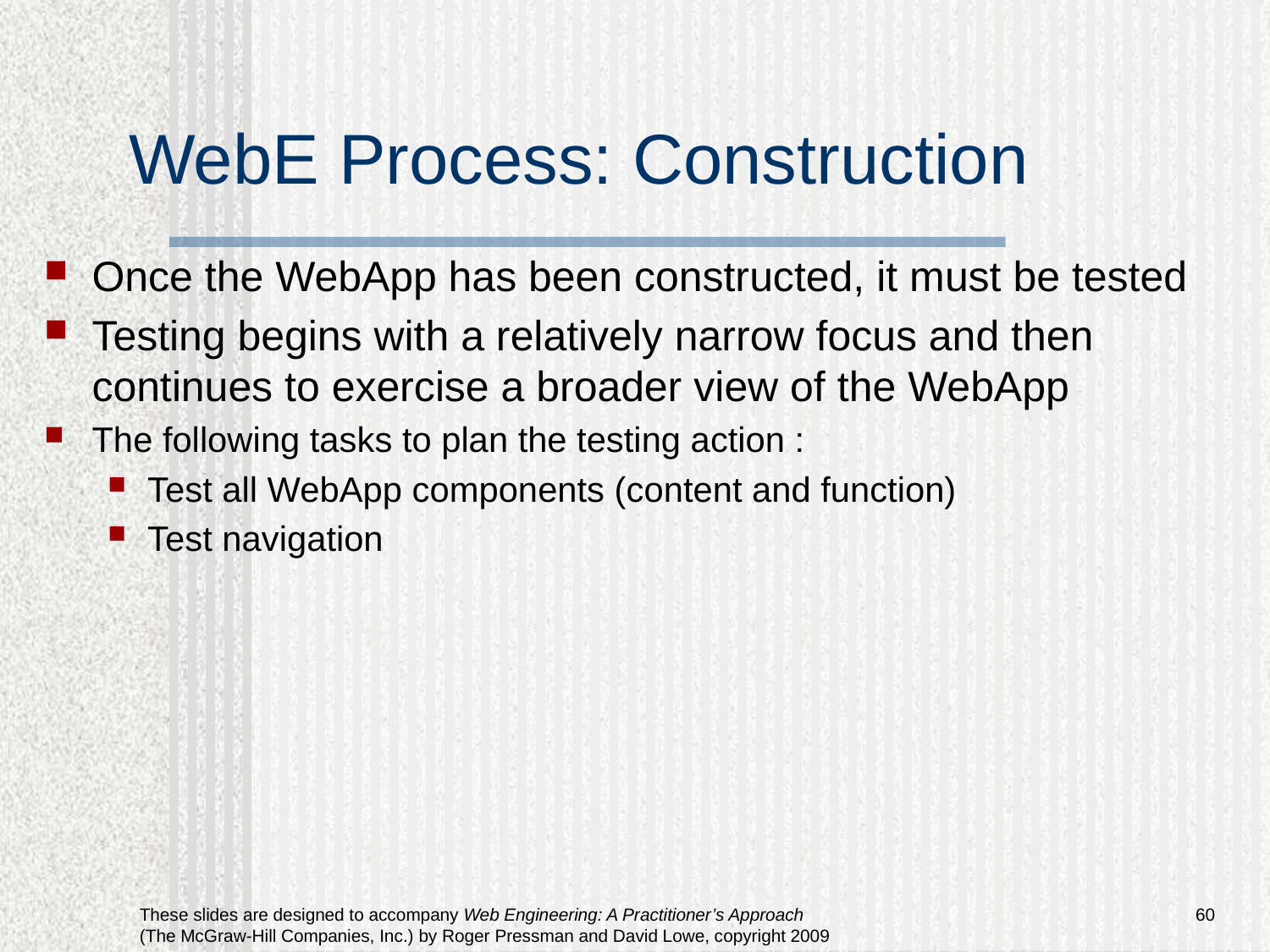

WebE Process: Construction
Once the WebApp has been constructed, it must be tested
Testing begins with a relatively narrow focus and then continues to exercise a broader view of the WebApp
The following tasks to plan the testing action :
Test all WebApp components (content and function)
Test navigation
60
These slides are designed to accompany Web Engineering: A Practitioner’s Approach (The McGraw-Hill Companies, Inc.) by Roger Pressman and David Lowe, copyright 2009